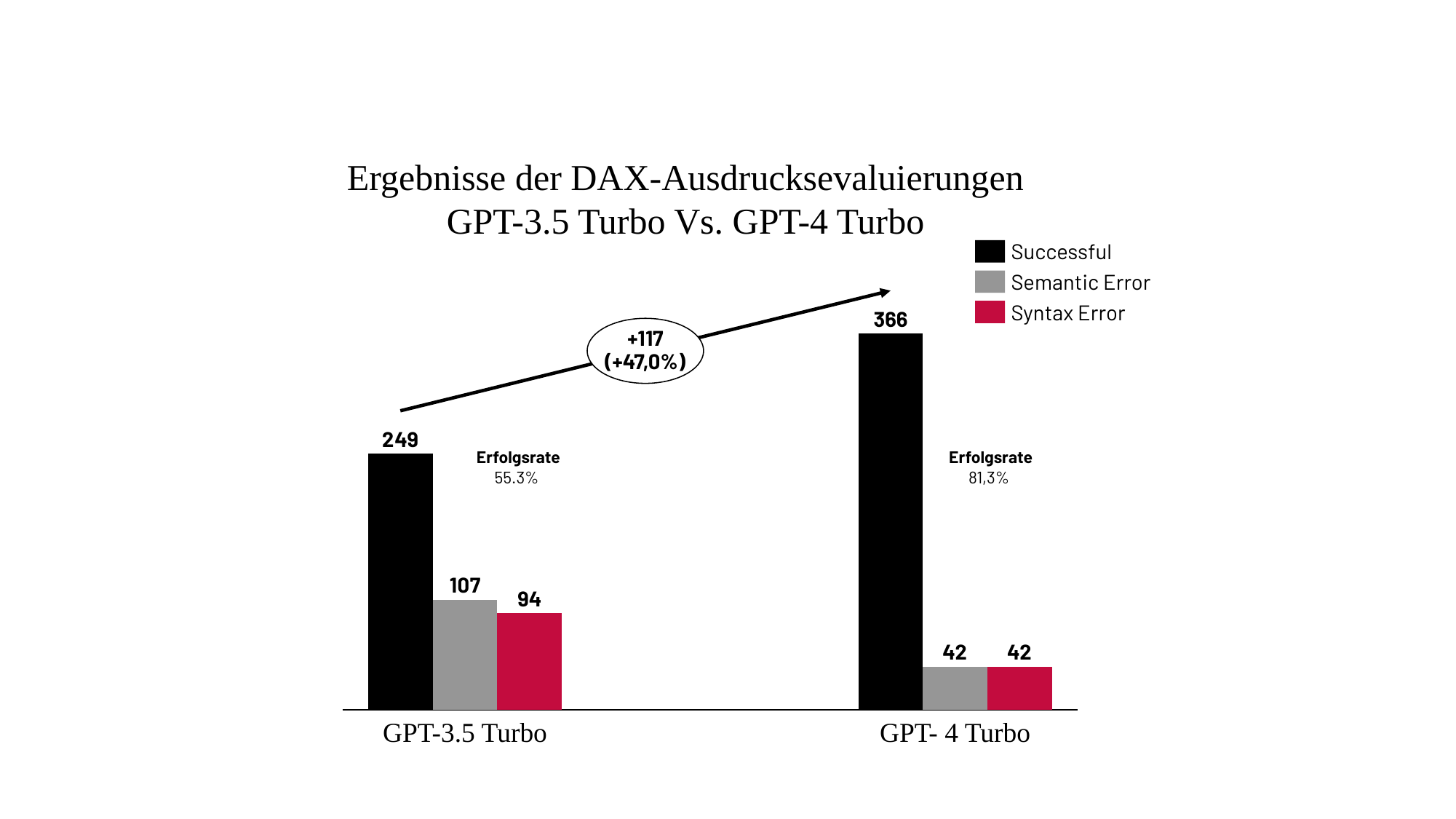

Ergebnisse der DAX-Ausdrucksevaluierungen GPT-3.5 Turbo Vs. GPT-4 Turbo

Successful

Semantic Error

### Chart

| Category |  |  |  |
|---|---|---|---|
Syntax Error
+117
(+47,0%)
Erfolgsrate
55.3%
Erfolgsrate
81,3%
GPT-3.5 Turbo
GPT- 4 Turbo